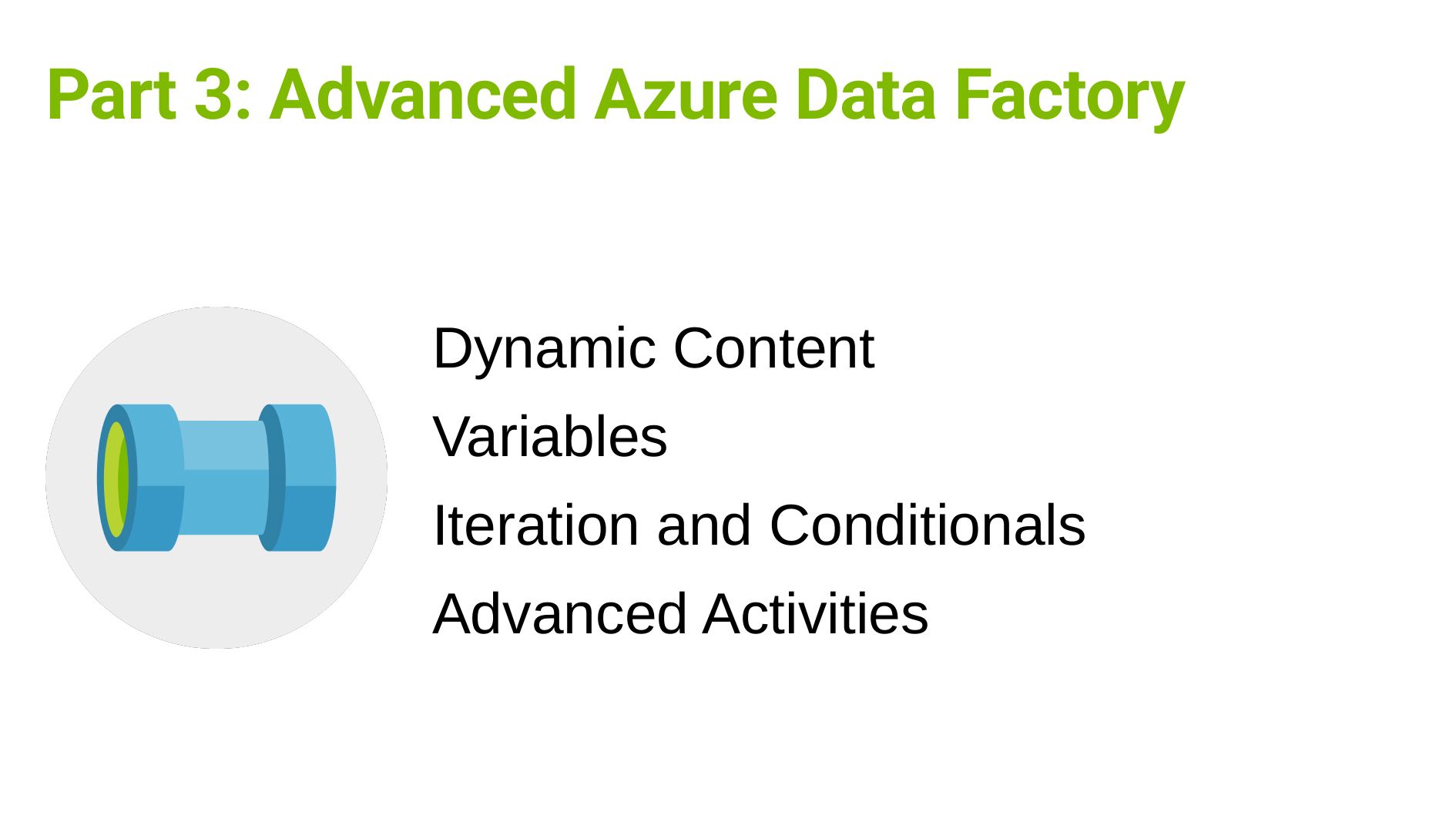

# Part 3: Advanced Azure Data Factory
Dynamic Content
Variables
Iteration and Conditionals
Advanced Activities